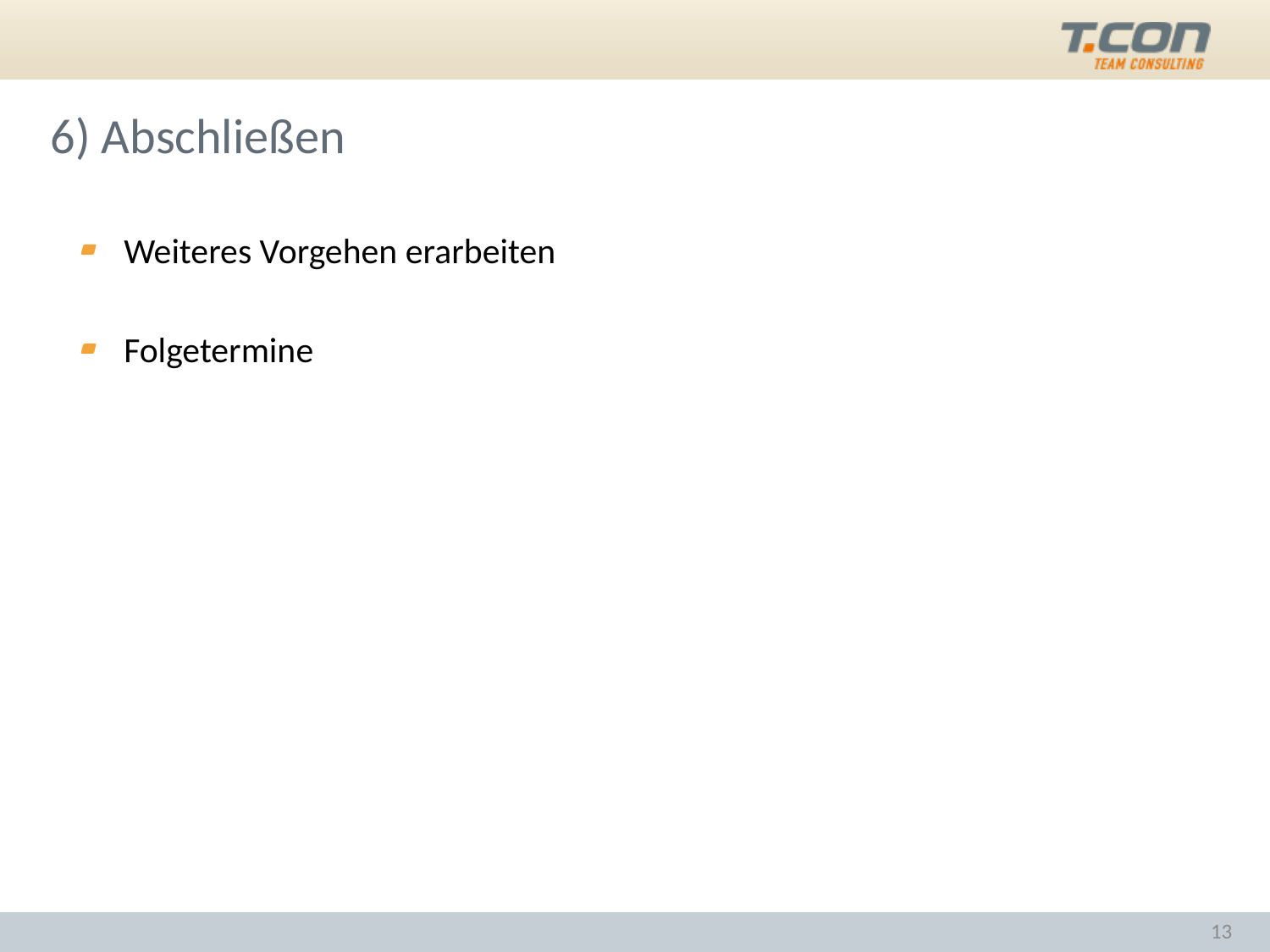

# 6) Abschließen
Weiteres Vorgehen erarbeiten

Folgetermine
13